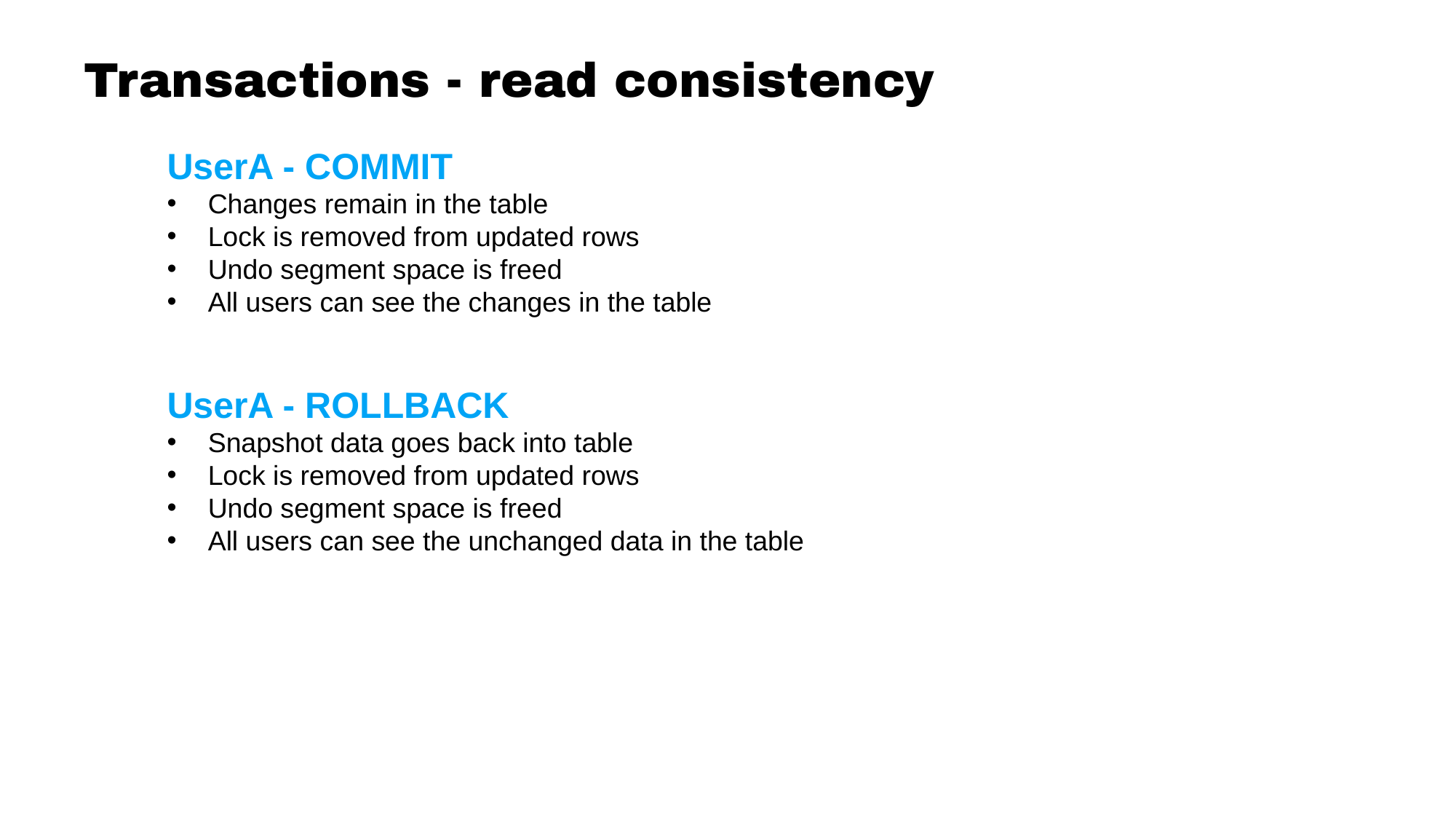

# Transactions - read consistency
UserA - COMMIT
Changes remain in the table
Lock is removed from updated rows
Undo segment space is freed
All users can see the changes in the table
UserA - ROLLBACK
Snapshot data goes back into table
Lock is removed from updated rows
Undo segment space is freed
All users can see the unchanged data in the table